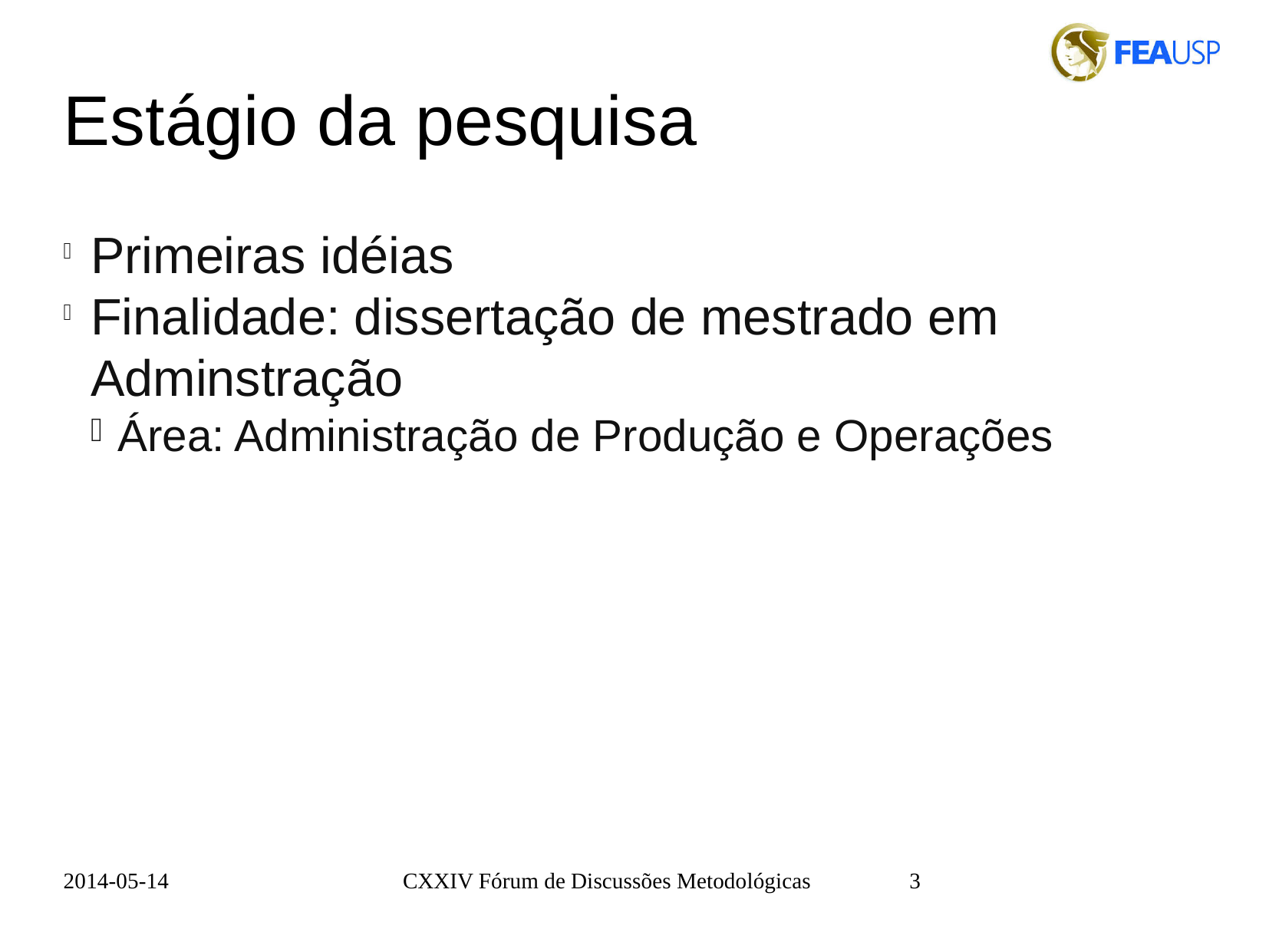

Estágio da pesquisa
Primeiras idéias
Finalidade: dissertação de mestrado em Adminstração
Área: Administração de Produção e Operações
2014-05-14
CXXIV Fórum de Discussões Metodológicas
3